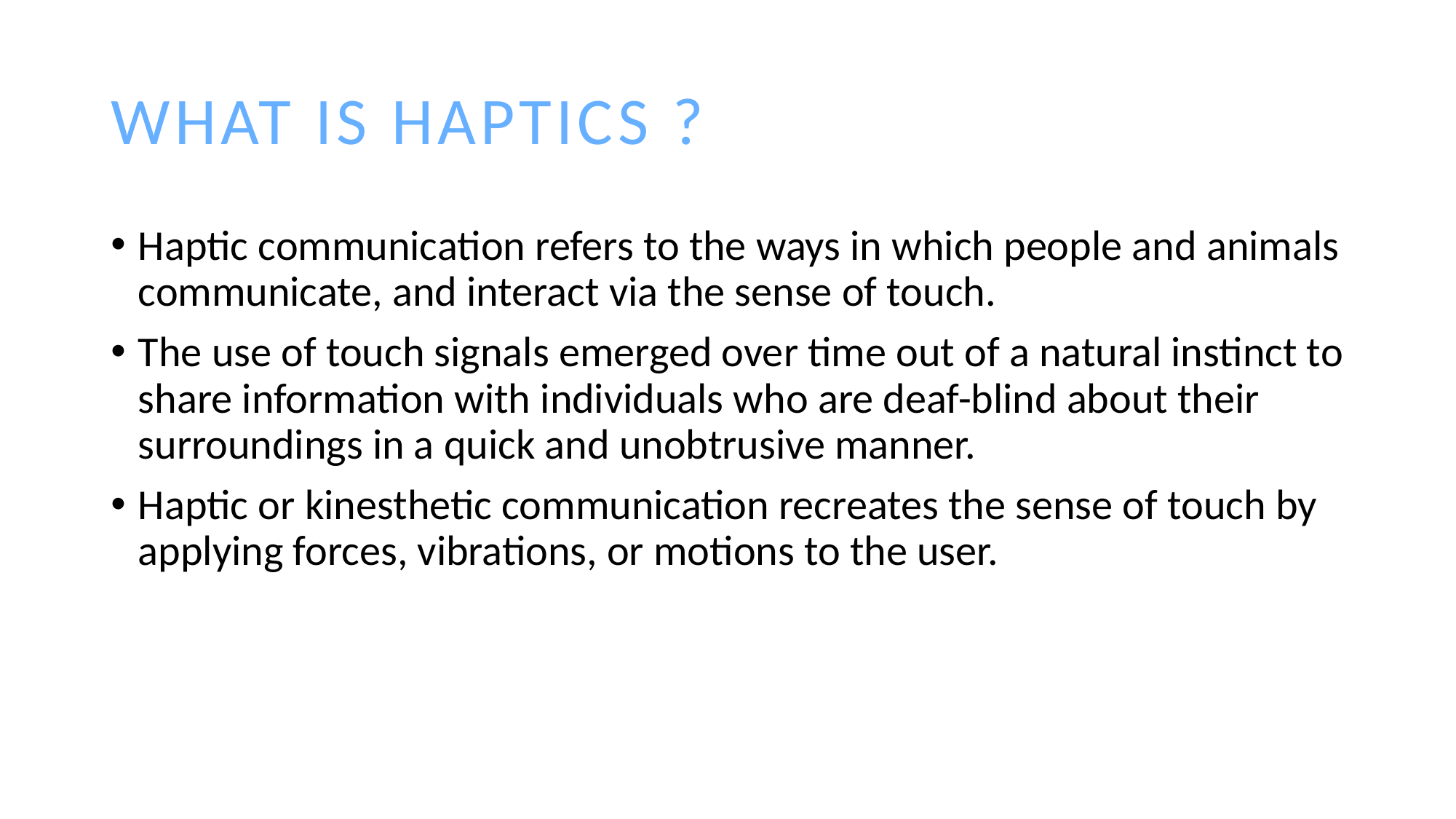

# WHAT IS HAPTICS ?
Haptic communication refers to the ways in which people and animals communicate, and interact via the sense of touch.
The use of touch signals emerged over time out of a natural instinct to share information with individuals who are deaf-blind about their surroundings in a quick and unobtrusive manner.
Haptic or kinesthetic communication recreates the sense of touch by applying forces, vibrations, or motions to the user.